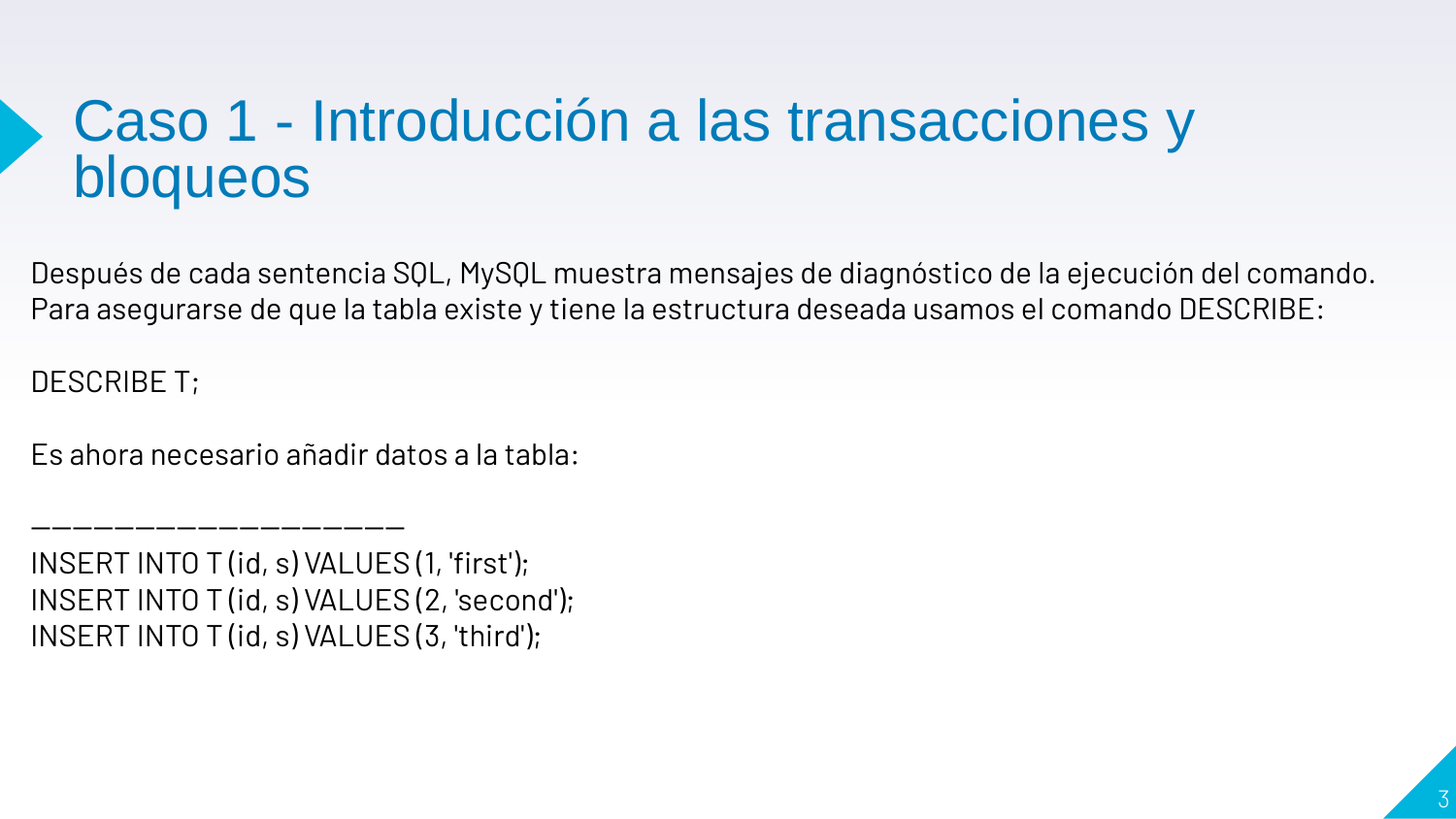

# Caso 1 - Introducción a las transacciones y bloqueos

Después de cada sentencia SQL, MySQL muestra mensajes de diagnóstico de la ejecución del comando. Para asegurarse de que la tabla existe y tiene la estructura deseada usamos el comando DESCRIBE:

DESCRIBE T;

Es ahora necesario añadir datos a la tabla:

------------------------------------
INSERT INTO T (id, s) VALUES (1, 'first');
INSERT INTO T (id, s) VALUES (2, 'second');
INSERT INTO T (id, s) VALUES (3, 'third');

3